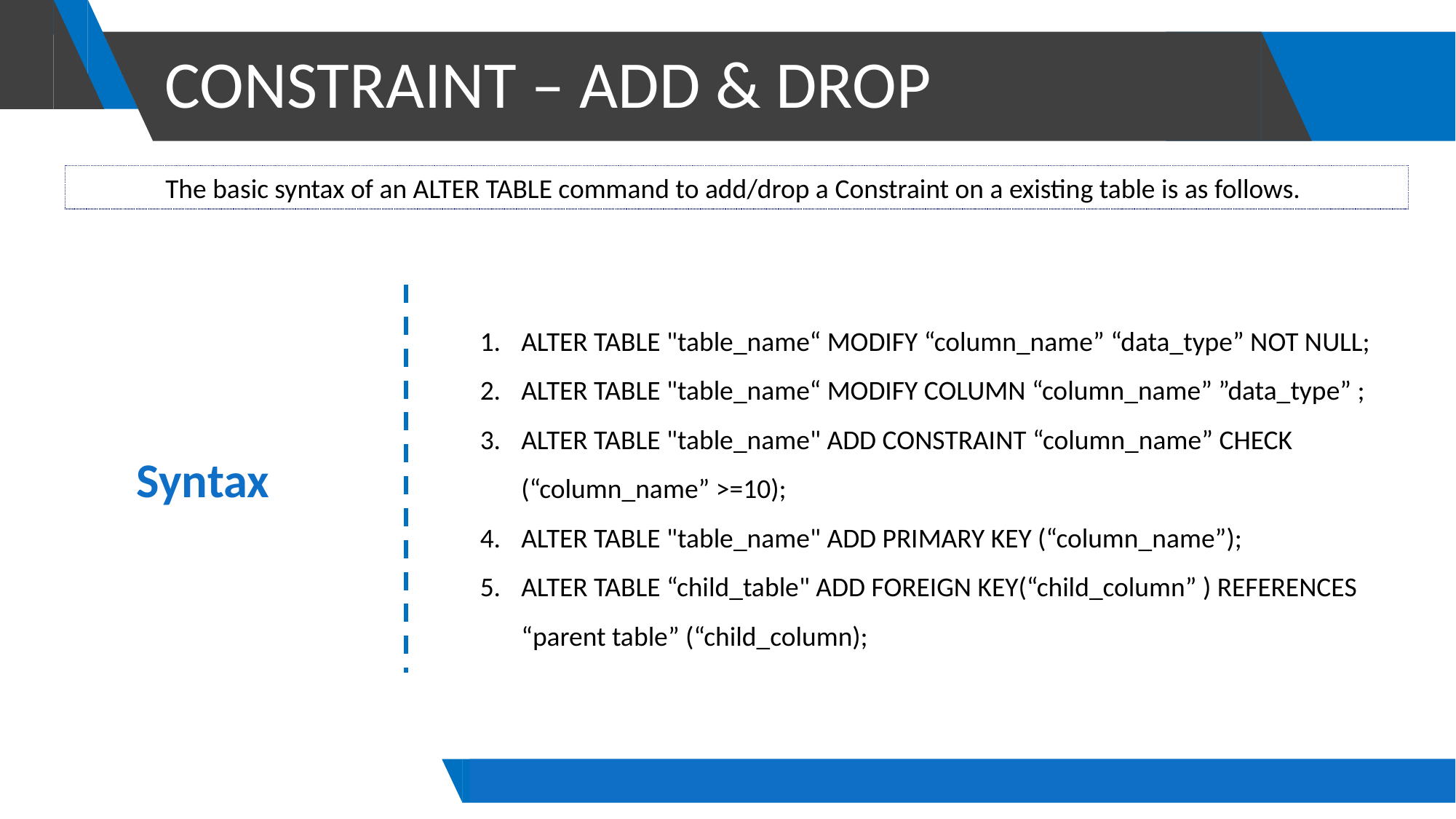

# CONSTRAINT – ADD & DROP
The basic syntax of an ALTER TABLE command to add/drop a Constraint on a existing table is as follows.
ALTER TABLE "table_name“ MODIFY “column_name” “data_type” NOT NULL;
ALTER TABLE "table_name“ MODIFY COLUMN “column_name” ”data_type” ;
ALTER TABLE "table_name" ADD CONSTRAINT “column_name” CHECK (“column_name” >=10);
ALTER TABLE "table_name" ADD PRIMARY KEY (“column_name”);
ALTER TABLE “child_table" ADD FOREIGN KEY(“child_column” ) REFERENCES “parent table” (“child_column);
Syntax

Start-Tech Academy